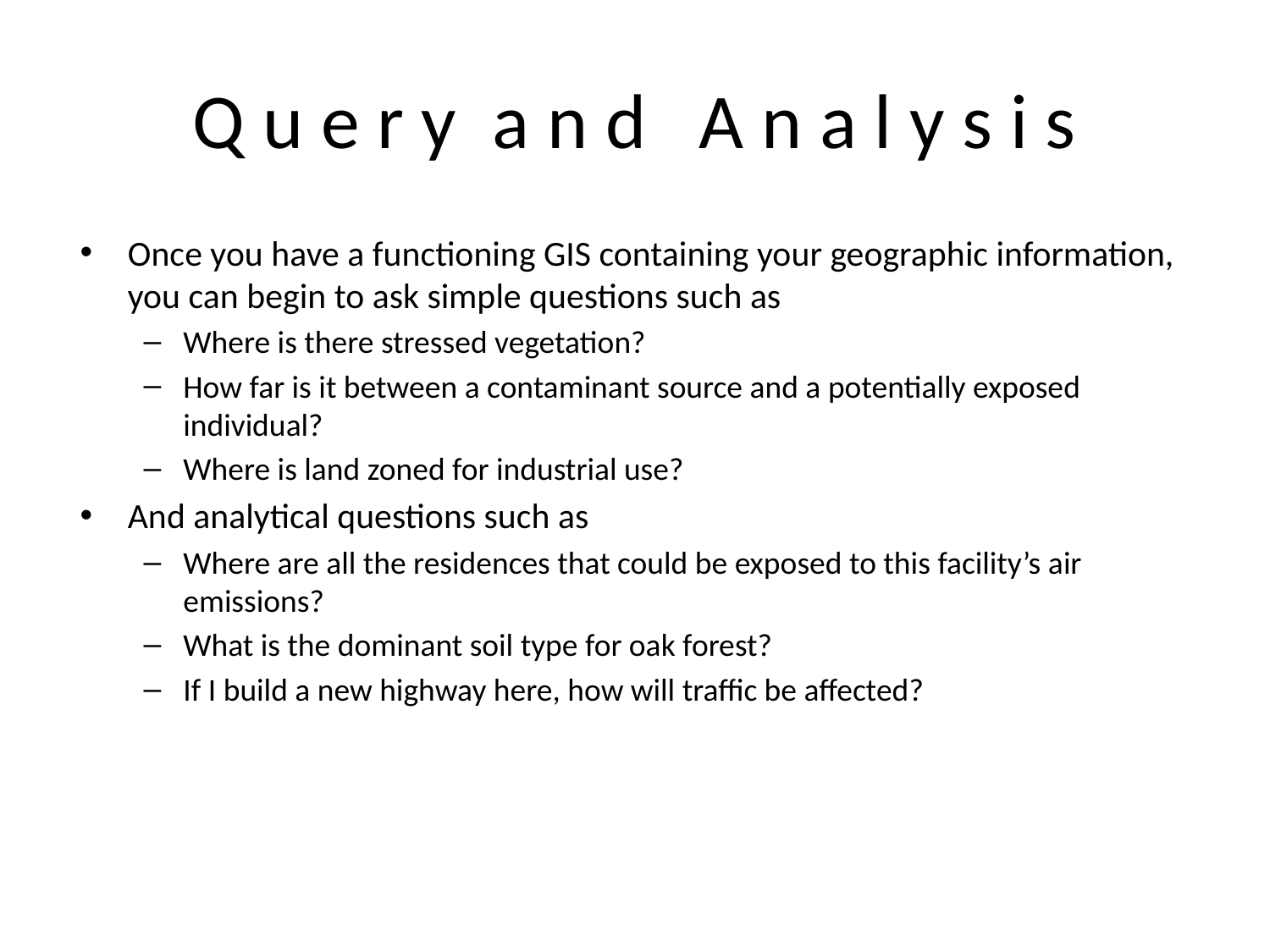

# Q u e r y  a n d   A n a l y s i s
Once you have a functioning GIS containing your geographic information, you can begin to ask simple questions such as
Where is there stressed vegetation?
How far is it between a contaminant source and a potentially exposed individual?
Where is land zoned for industrial use?
And analytical questions such as
Where are all the residences that could be exposed to this facility’s air emissions?
What is the dominant soil type for oak forest?
If I build a new highway here, how will traffic be affected?